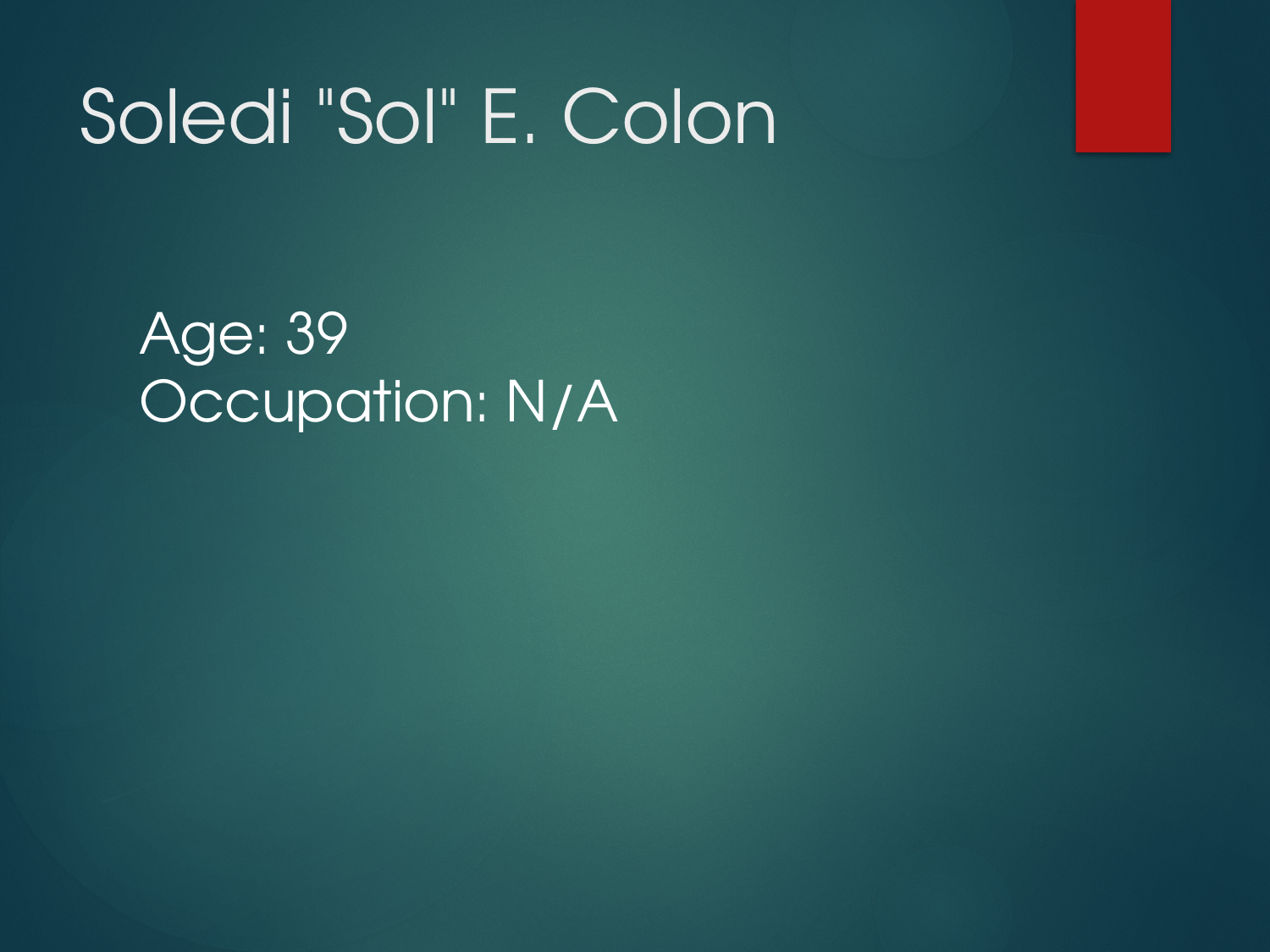

# Soledi "Sol" E. Colon

Age: 39
Occupation: N/A